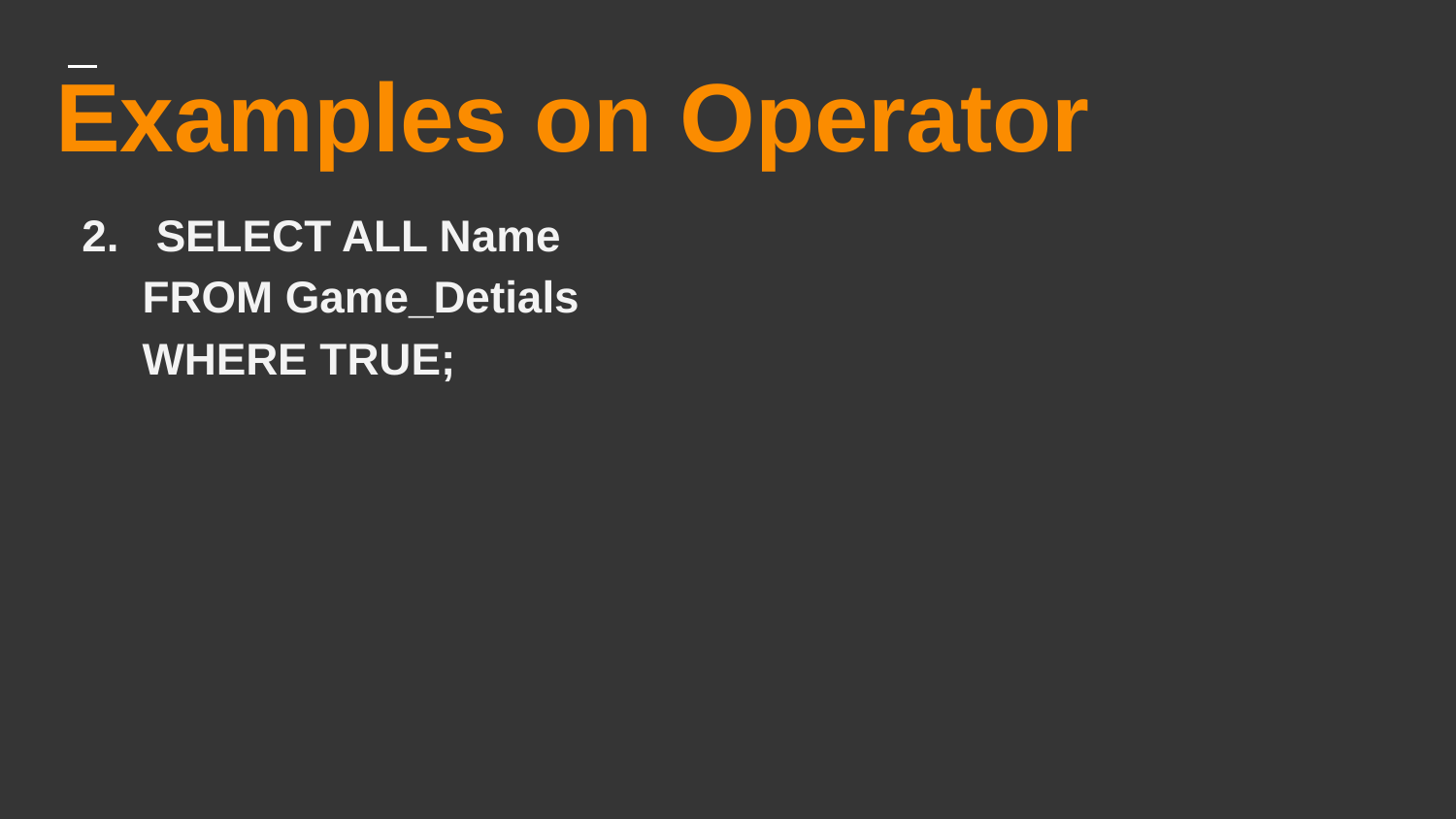

# Examples on Operator
 2.   SELECT ALL Name
FROM Game_Detials
WHERE TRUE;